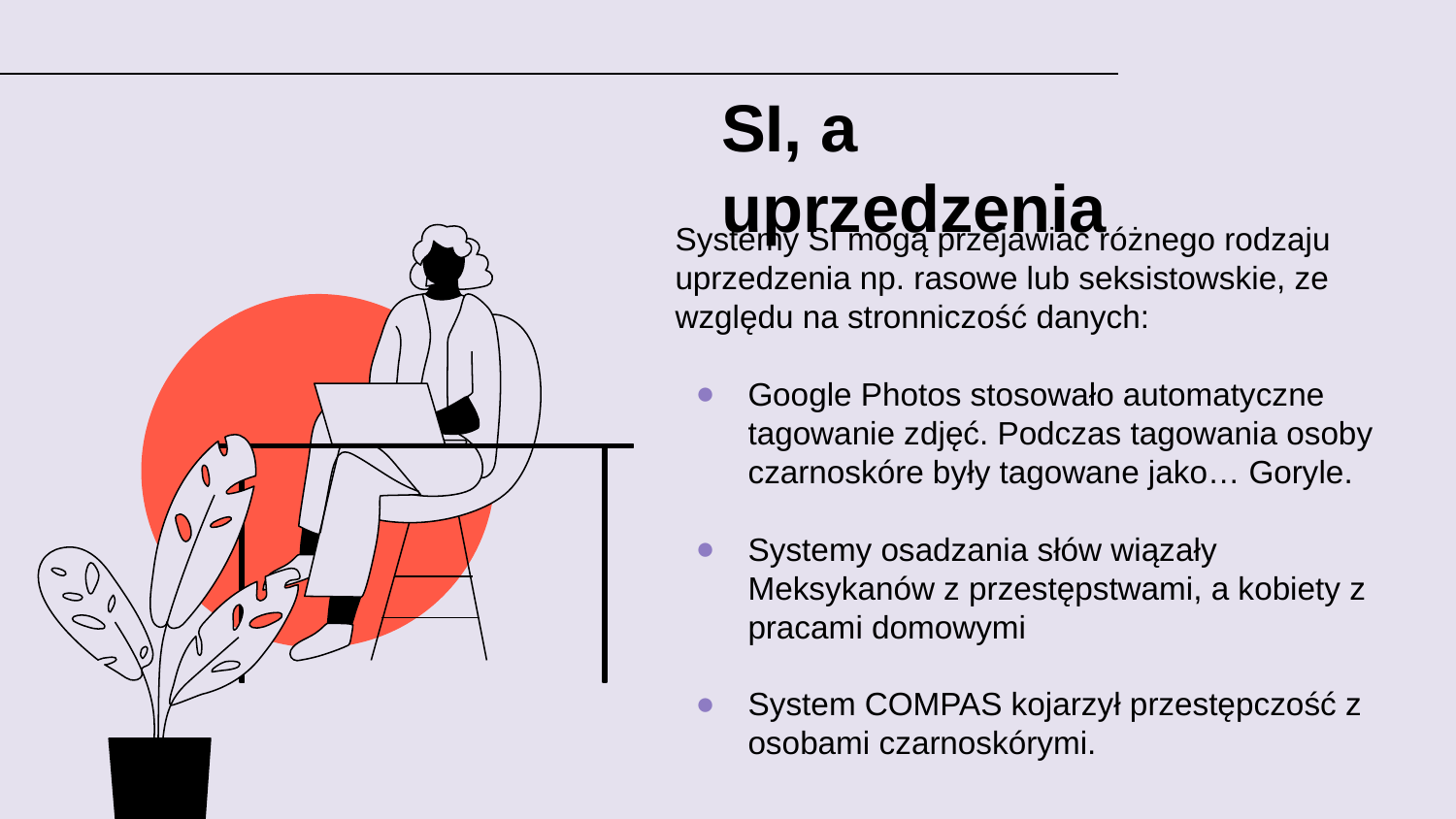

# SI, a uprzedzenia
Systemy SI mogą przejawiać różnego rodzaju uprzedzenia np. rasowe lub seksistowskie, ze względu na stronniczość danych:

Google Photos stosowało automatyczne tagowanie zdjęć. Podczas tagowania osoby czarnoskóre były tagowane jako… Goryle.

Systemy osadzania słów wiązały Meksykanów z przestępstwami, a kobiety z pracami domowymi

System COMPAS kojarzył przestępczość z osobami czarnoskórymi.